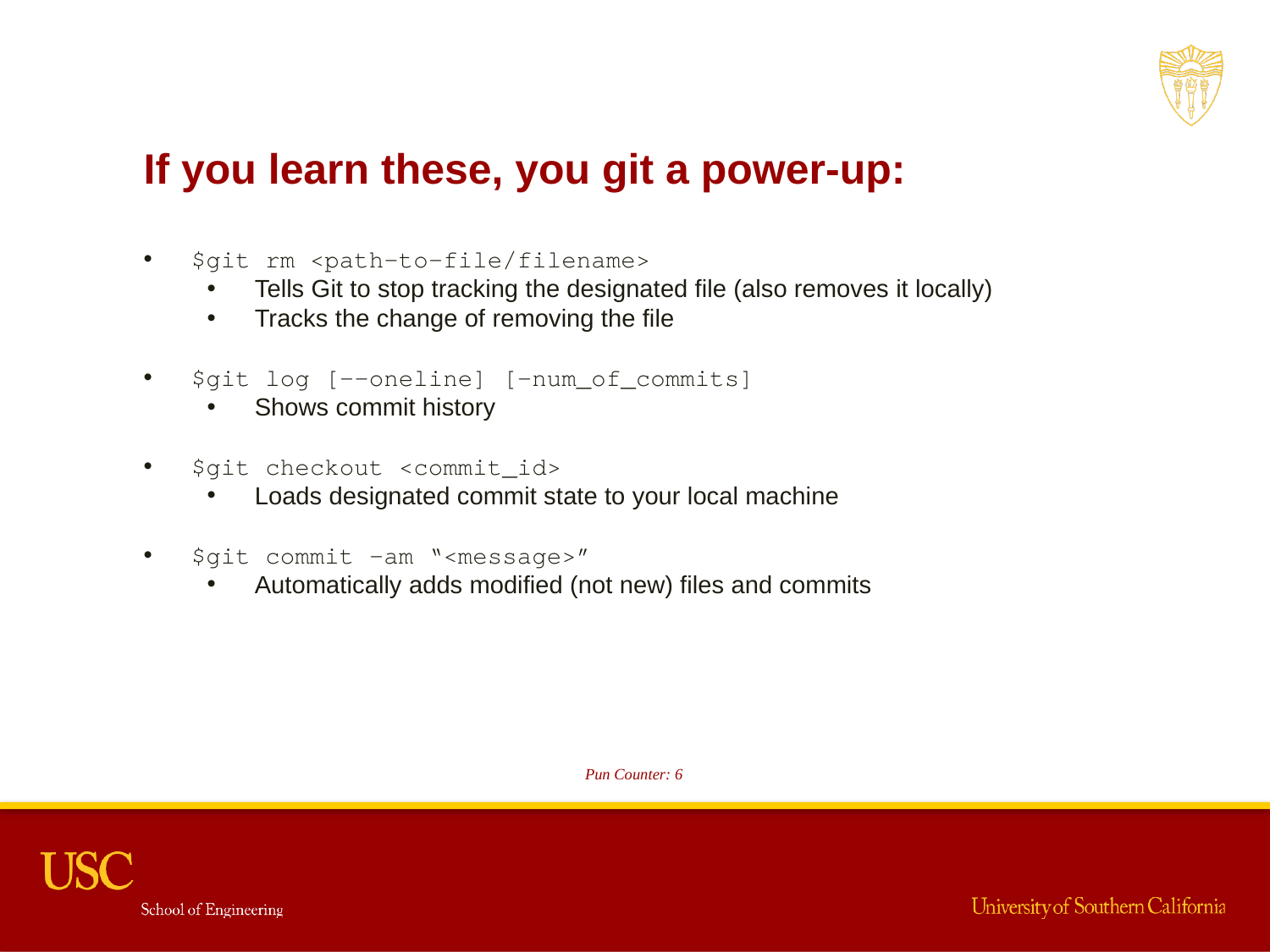

If you learn these, you git a power-up:

$git rm <path-to-file/filename>
Tells Git to stop tracking the designated file (also removes it locally)
Tracks the change of removing the file

$git log [--oneline] [-num_of_commits]
Shows commit history

$git checkout <commit_id>
Loads designated commit state to your local machine

$git commit –am “<message>”
Automatically adds modified (not new) files and commits
Pun Counter: 6